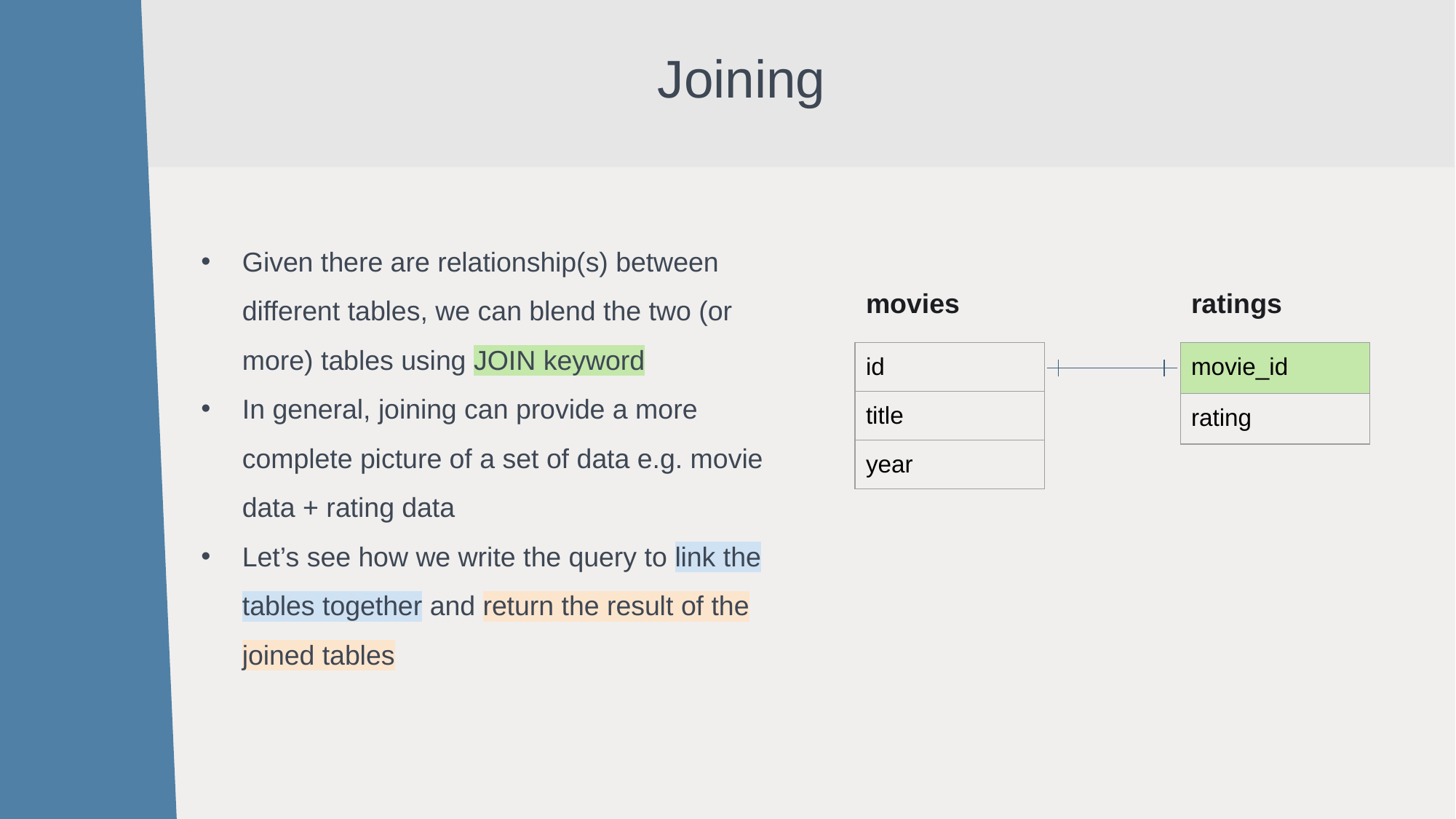

Joining
Given there are relationship(s) between different tables, we can blend the two (or more) tables using JOIN keyword
In general, joining can provide a more complete picture of a set of data e.g. movie data + rating data
Let’s see how we write the query to link the tables together and return the result of the joined tables
movies
ratings

| id |
| --- |
| title |
| year |
| movie\_id |
| --- |
| rating |